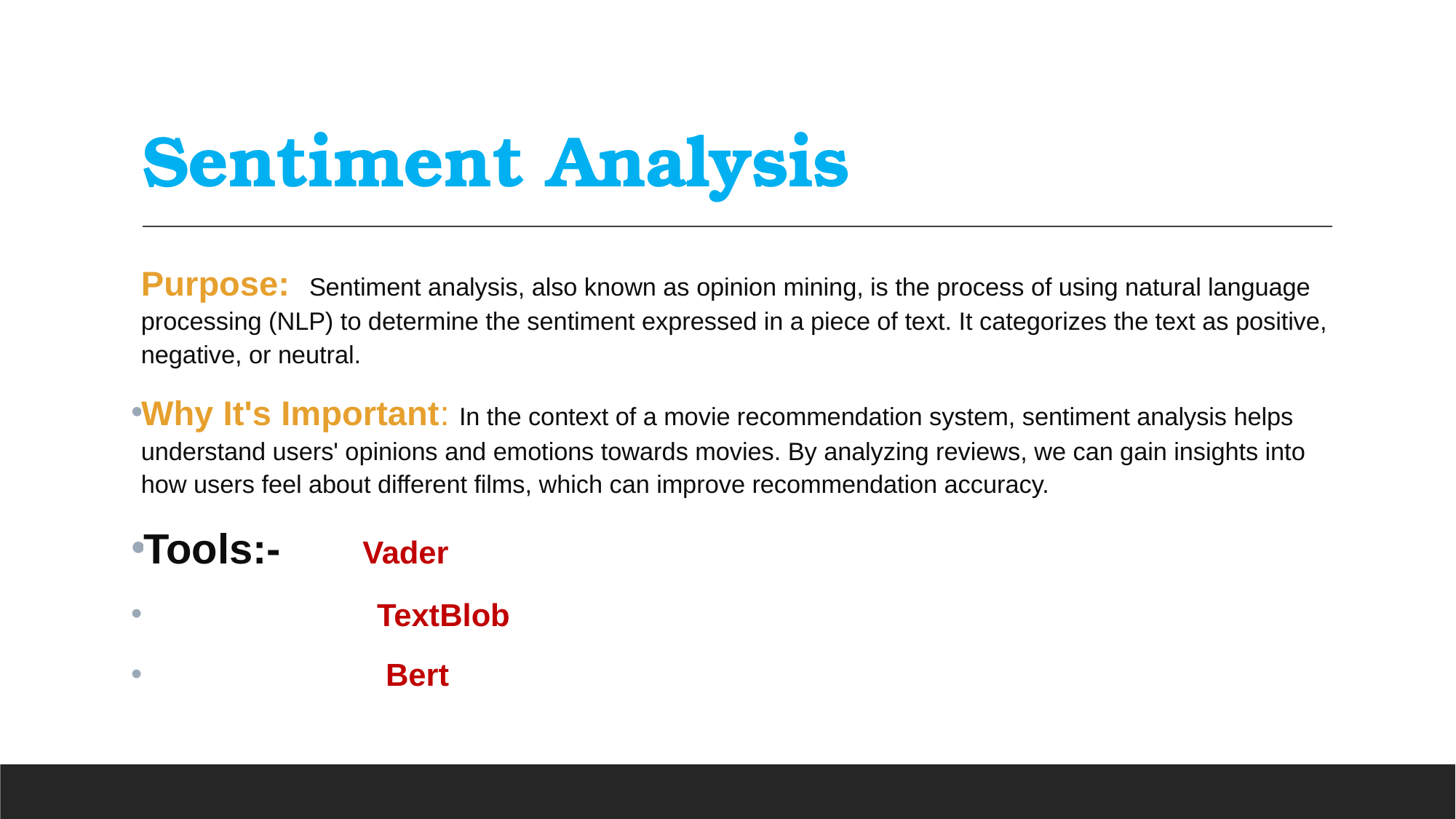

# Sentiment Analysis
Purpose:  Sentiment analysis, also known as opinion mining, is the process of using natural language processing (NLP) to determine the sentiment expressed in a piece of text. It categorizes the text as positive, negative, or neutral.
Why It's Important: In the context of a movie recommendation system, sentiment analysis helps understand users' opinions and emotions towards movies. By analyzing reviews, we can gain insights into how users feel about different films, which can improve recommendation accuracy.
Tools:-       Vader
                           TextBlob
                            Bert